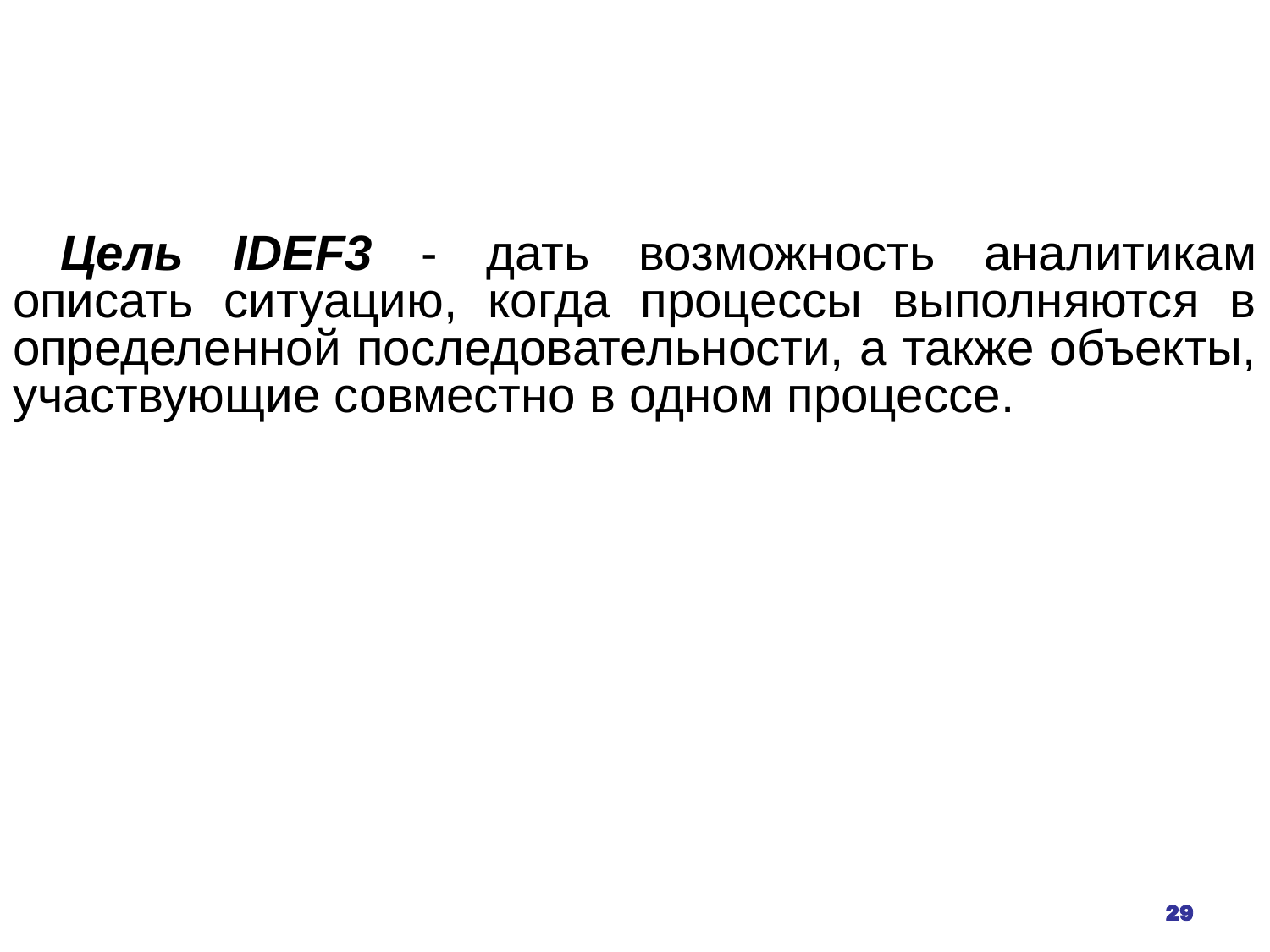

Цель IDEF3 - дать возможность аналитикам описать ситуацию, когда процессы выполняются в определенной последовательности, а также объекты, участвующие совместно в одном процессе.
29